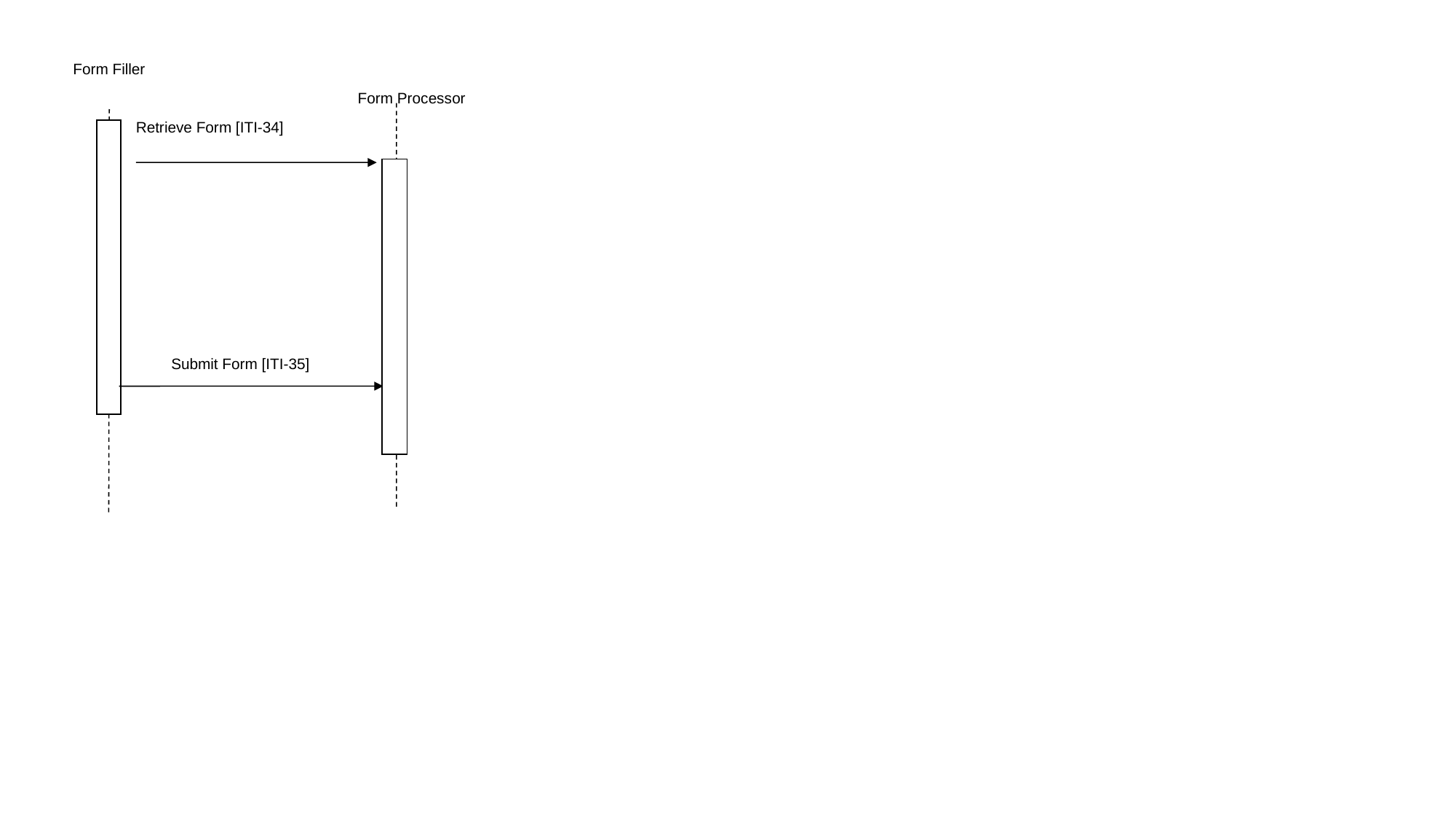

Form Filler
Form Processor

Retrieve Form [ITI-34]

Submit Form [ITI-35]